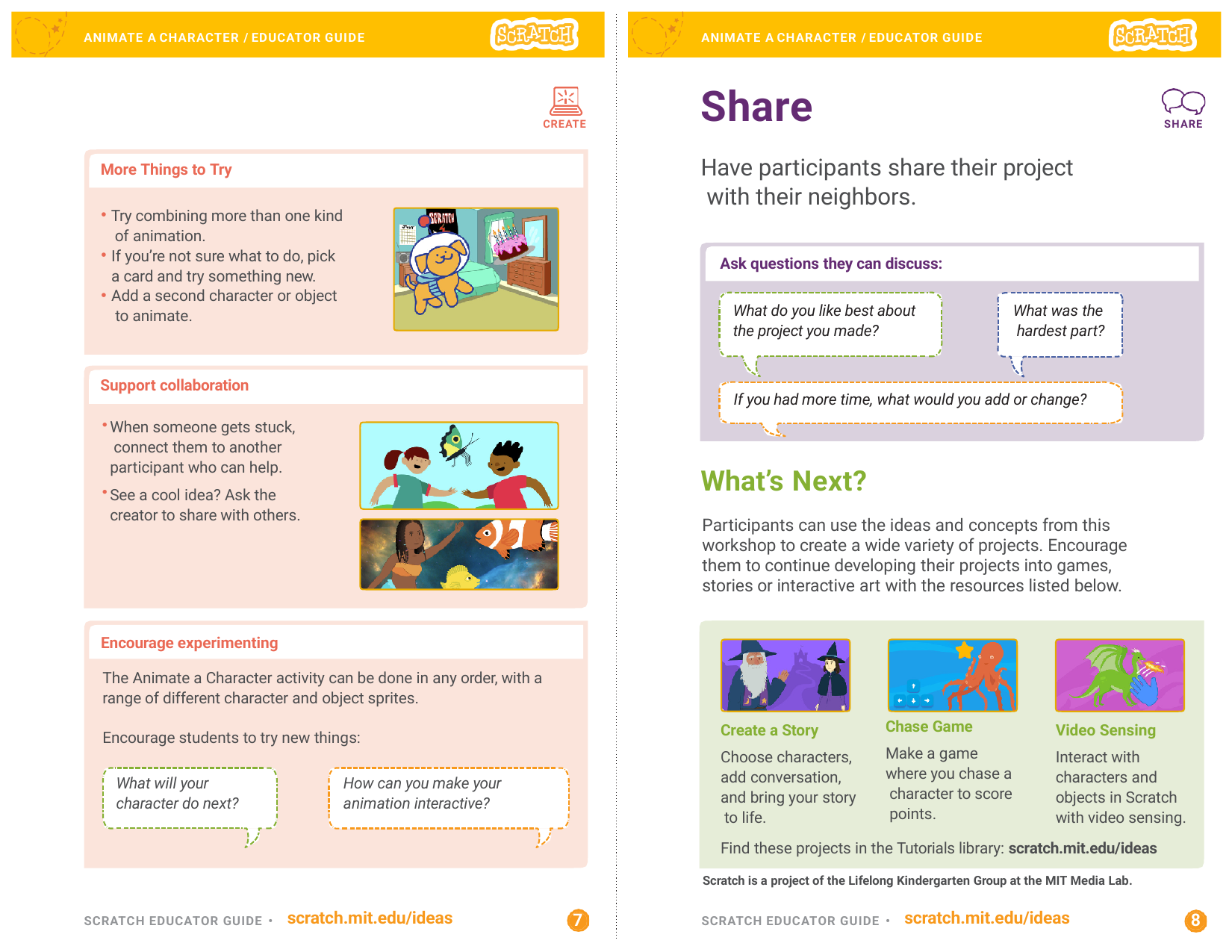

ANIMATE A CHARACTER / EDUCATOR GUIDE
ANIMATE A CHARACTER / EDUCATOR GUIDE

Share
Have participants share their project  with their neighbors.

SHARE
CREATE

More Things to Try
Try combining more than one kind  of animation.
If you’re not sure what to do, pick  a card and try something new.
Add a second character or object  to animate.

Ask questions they can discuss:

What do you like best about  the project you made?
What was the  hardest part?

Support collaboration

If you had more time, what would you add or change?

When someone gets stuck,  connect them to another  participant who can help.
See a cool idea? Ask the  creator to share with others.

What’s Next?
Participants can use the ideas and concepts from this  workshop to create a wide variety of projects. Encourage  them to continue developing their projects into games,  stories or interactive art with the resources listed below.

Encourage experimenting
The Animate a Character activity can be done in any order, with a  range of different character and object sprites.

Chase Game
Make a game  where you chase a  character to score  points.
Create a Story
Choose characters,  add conversation,  and bring your story  to life.
Video Sensing
Interact with  characters and  objects in Scratch  with video sensing.
Encourage students to try new things:

What will your  character do next?
How can you make your  animation interactive?

Find these projects in the Tutorials library: scratch.mit.edu/ideas

Scratch is a project of the Lifelong Kindergarten Group at the MIT Media Lab.

scratch.mit.edu/ideas
scratch.mit.edu/ideas
7
8

SCRATCH EDUCATOR GUIDE •
SCRATCH EDUCATOR GUIDE •